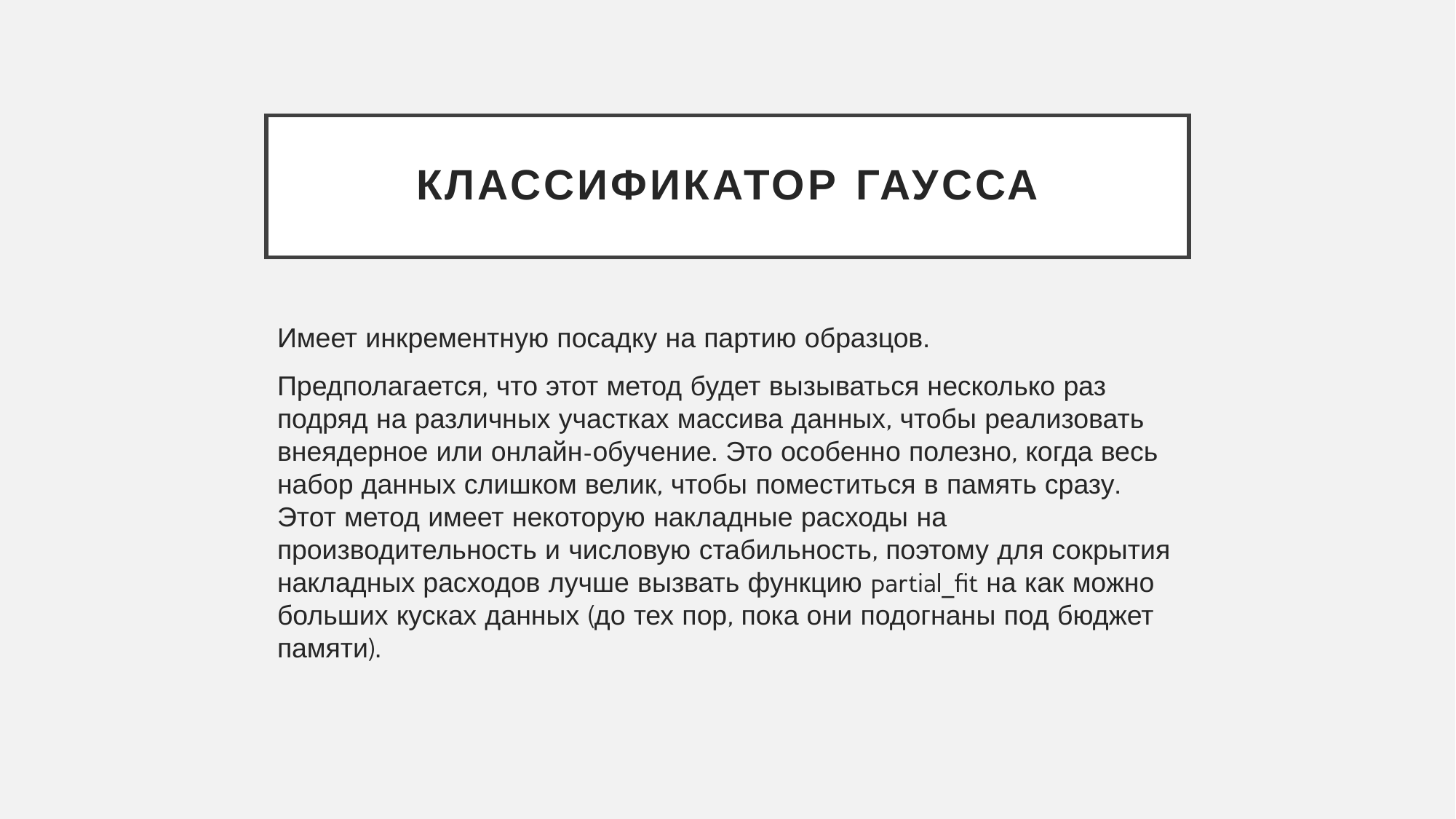

# Классификатор Гаусса
Имеет инкрементную посадку на партию образцов.
Предполагается, что этот метод будет вызываться несколько раз подряд на различных участках массива данных, чтобы реализовать внеядерное или онлайн-обучение. Это особенно полезно, когда весь набор данных слишком велик, чтобы поместиться в память сразу. Этот метод имеет некоторую накладные расходы на производительность и числовую стабильность, поэтому для сокрытия накладных расходов лучше вызвать функцию partial_fit на как можно больших кусках данных (до тех пор, пока они подогнаны под бюджет памяти).